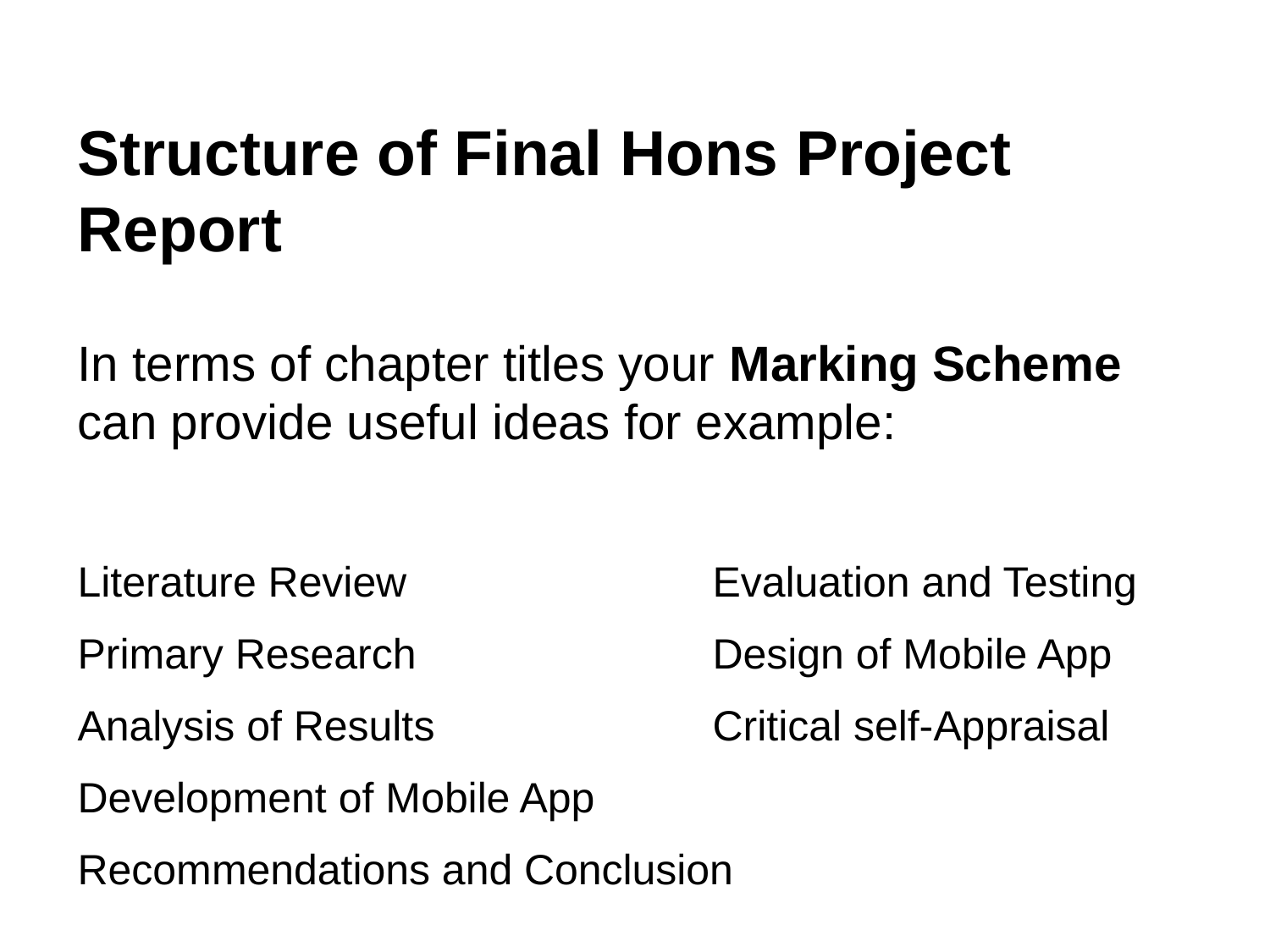

Structure of Final Hons Project Report

In terms of chapter titles your Marking Scheme can provide useful ideas for example:

Literature Review			Evaluation and Testing
Primary Research			Design of Mobile App
Analysis of Results			Critical self-Appraisal
Development of Mobile App
Recommendations and Conclusion